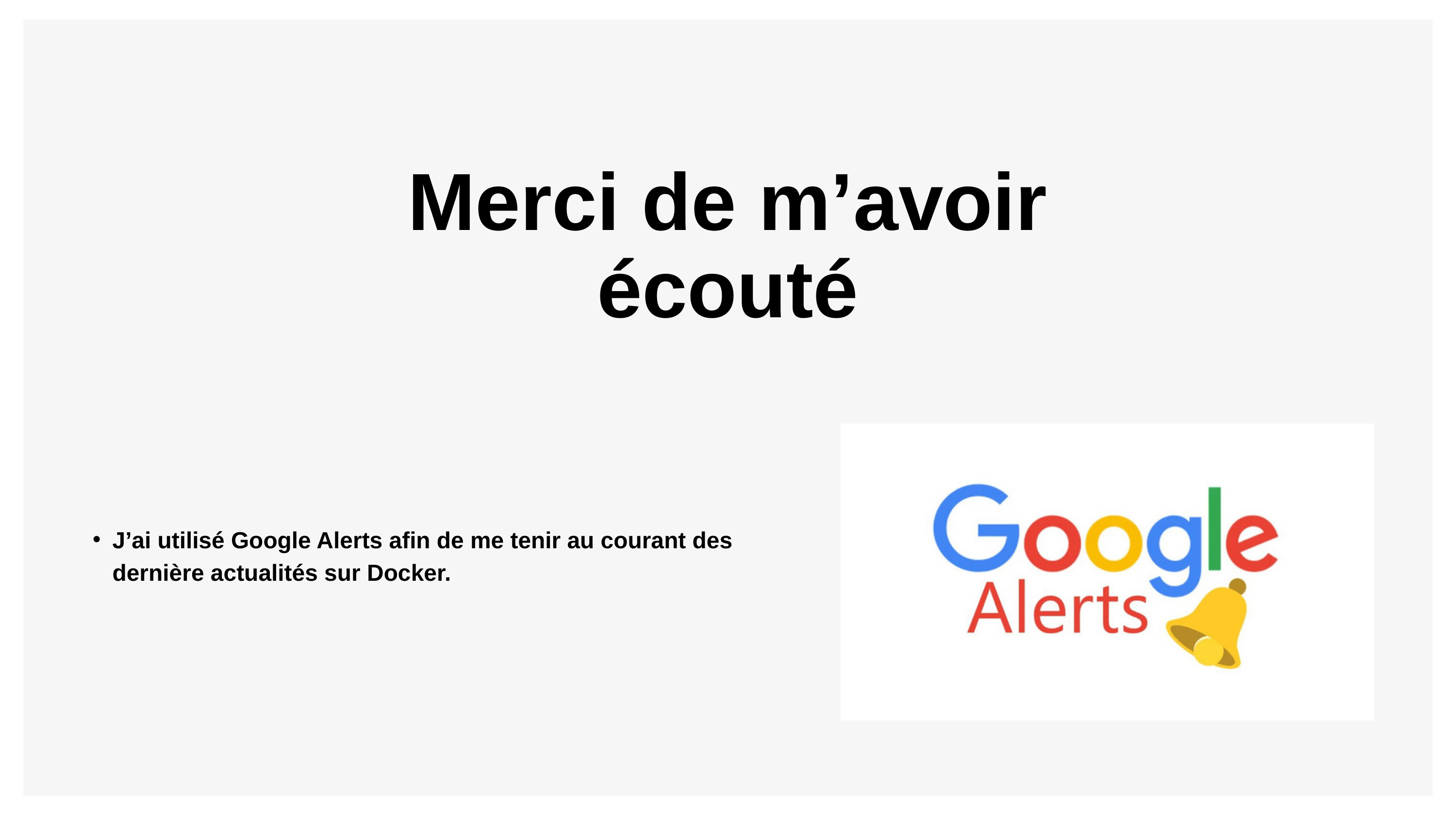

Merci de m’avoir écouté

J’ai utilisé Google Alerts afin de me tenir au courant des dernière actualités sur Docker.